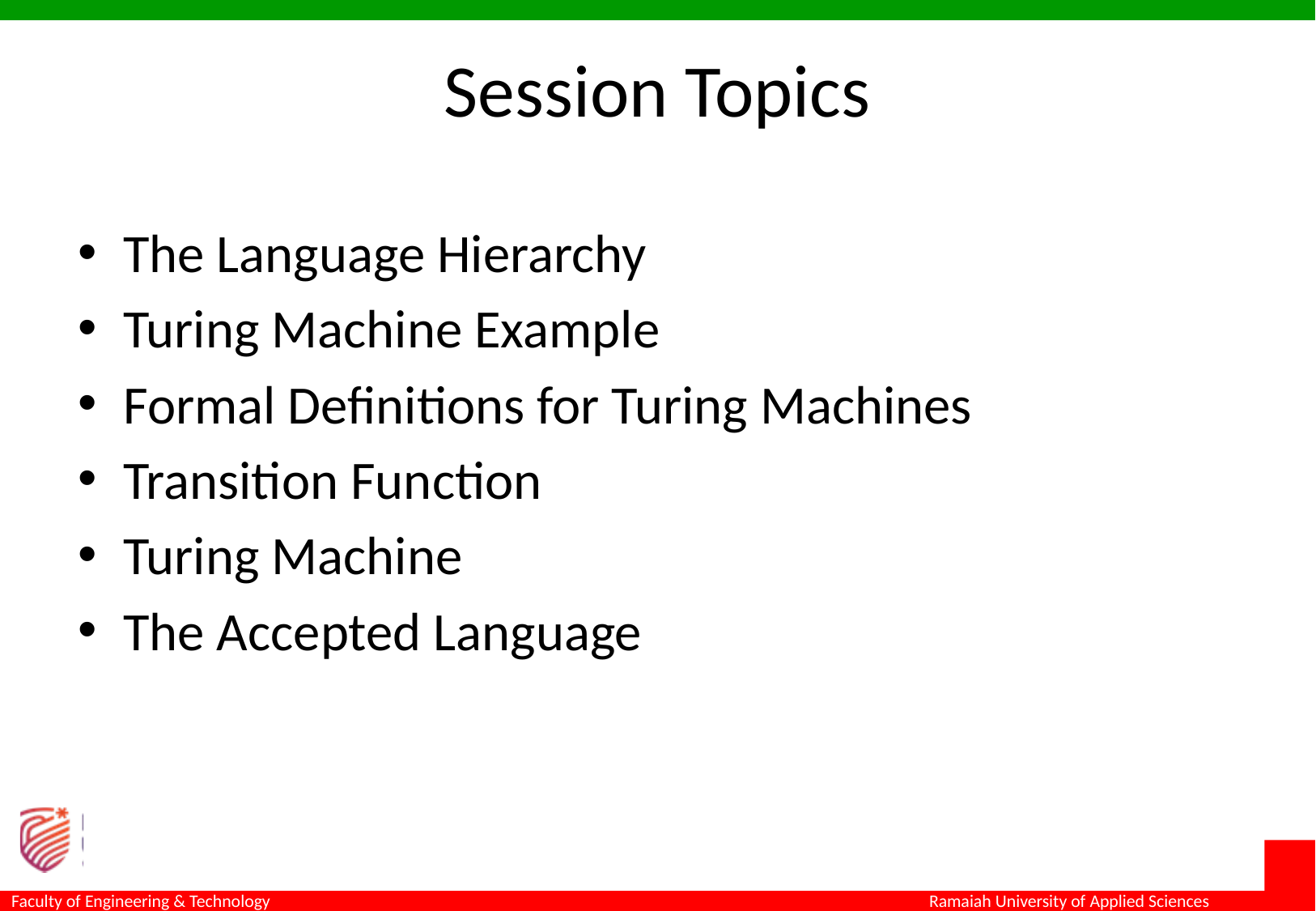

# Session Topics
The Language Hierarchy
Turing Machine Example
Formal Definitions for Turing Machines
Transition Function
Turing Machine
The Accepted Language